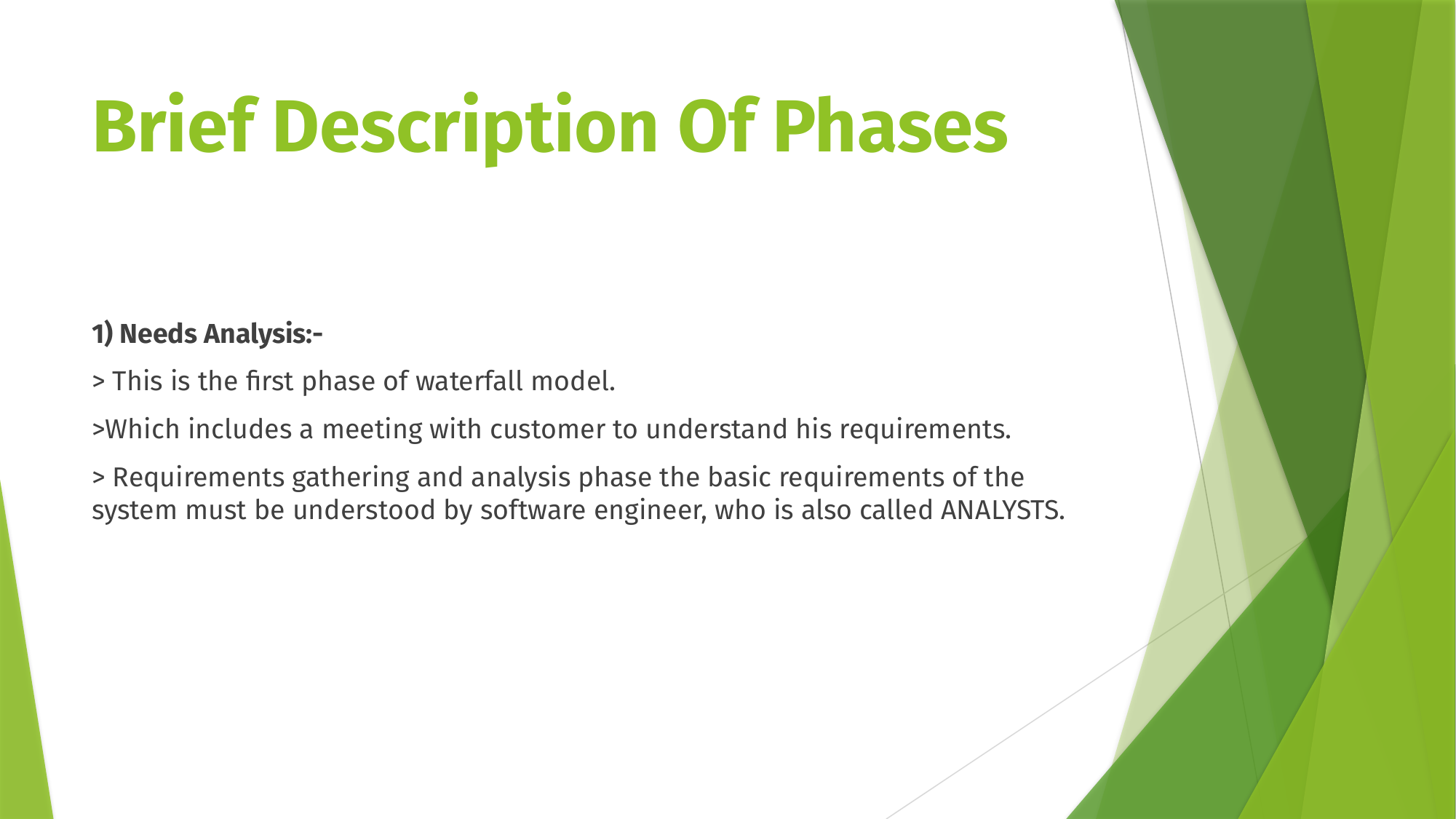

# Brief Description Of Phases
1) Needs Analysis:-
> This is the first phase of waterfall model.
>Which includes a meeting with customer to understand his requirements.
> Requirements gathering and analysis phase the basic requirements of the system must be understood by software engineer, who is also called ANALYSTS.